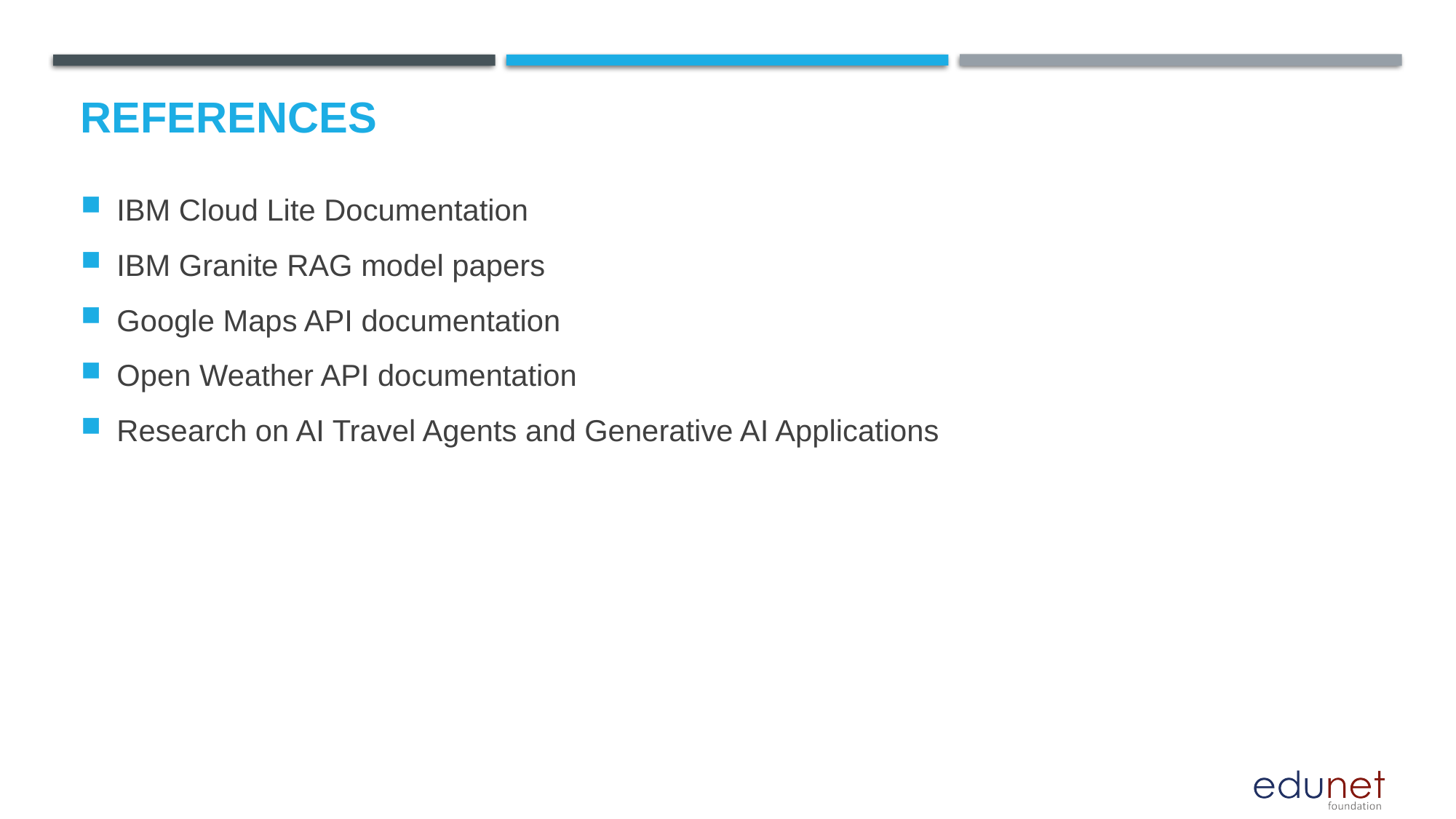

# References
IBM Cloud Lite Documentation
IBM Granite RAG model papers
Google Maps API documentation
Open Weather API documentation
Research on AI Travel Agents and Generative AI Applications